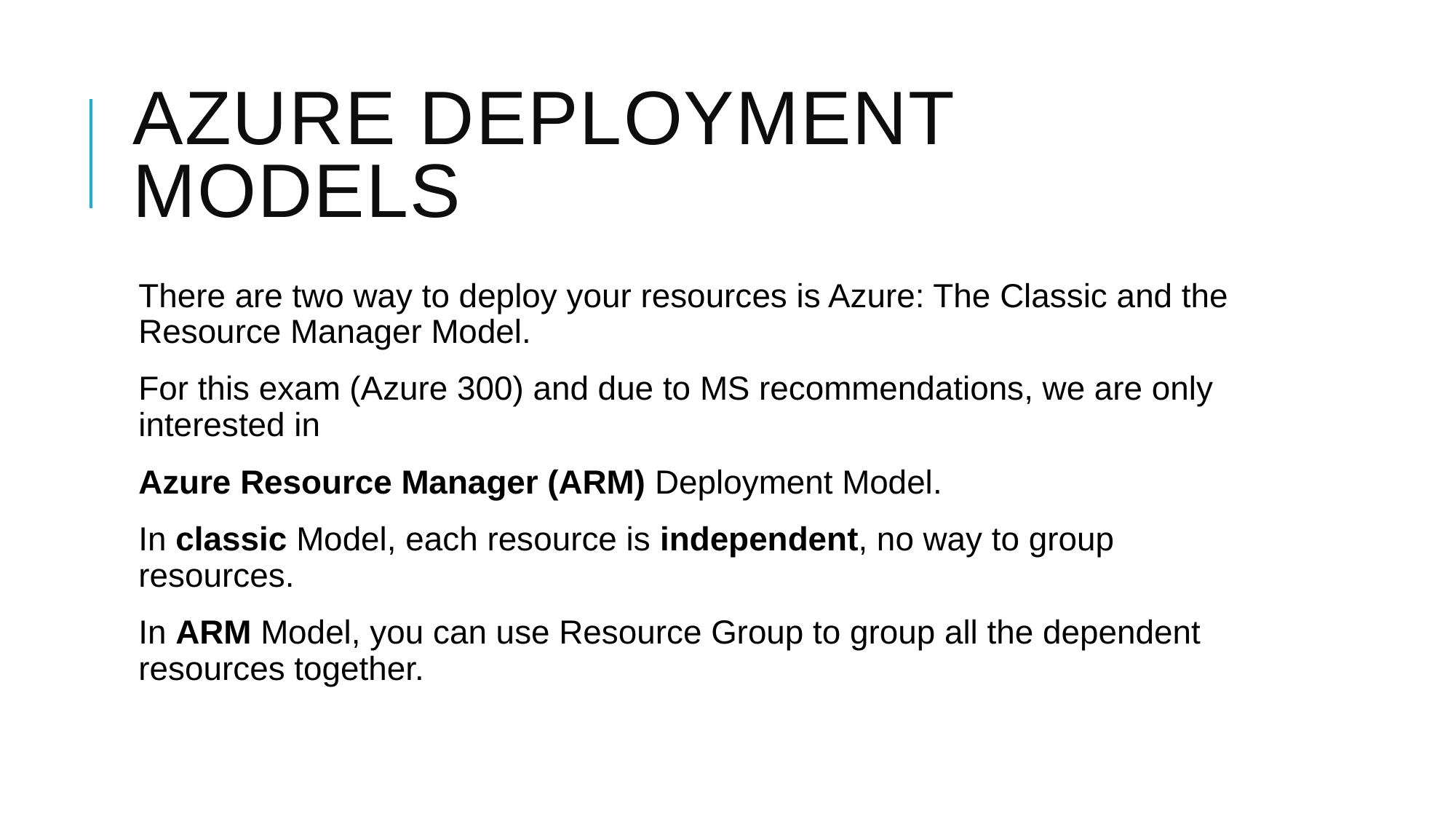

# Azure Deployment Models
There are two way to deploy your resources is Azure: The Classic and the Resource Manager Model.
For this exam (Azure 300) and due to MS recommendations, we are only interested in
Azure Resource Manager (ARM) Deployment Model.
In classic Model, each resource is independent, no way to group resources.
In ARM Model, you can use Resource Group to group all the dependent resources together.